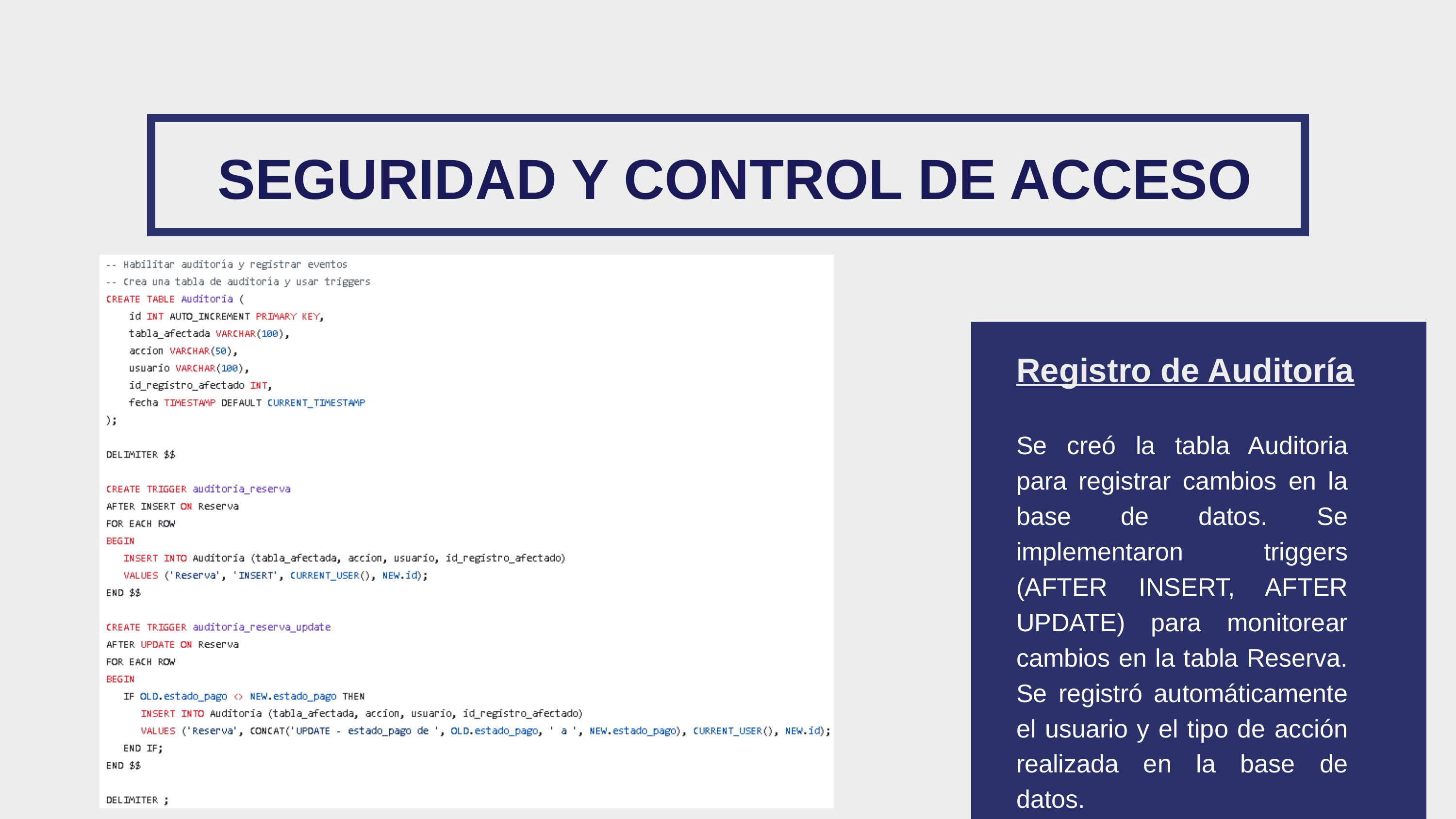

SEGURIDAD Y CONTROL DE ACCESO

Registro de Auditoría

Se creó la tabla Auditoria para registrar cambios en la base de datos. Se implementaron triggers (AFTER INSERT, AFTER UPDATE) para monitorear cambios en la tabla Reserva. Se registró automáticamente el usuario y el tipo de acción realizada en la base de datos.